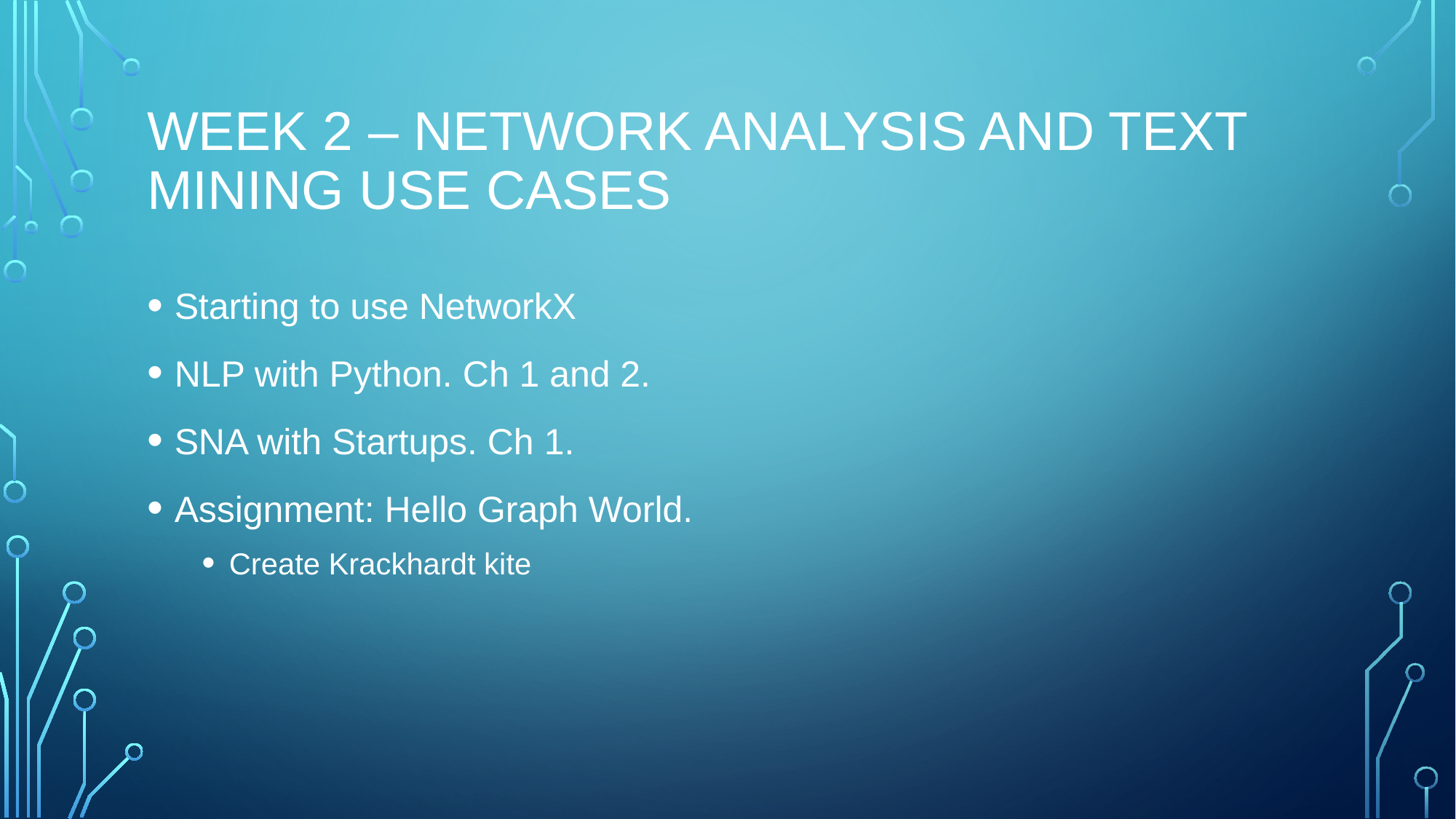

# Week 2 – network analysis and text mining use cases
Starting to use NetworkX
NLP with Python. Ch 1 and 2.
SNA with Startups. Ch 1.
Assignment: Hello Graph World.
Create Krackhardt kite